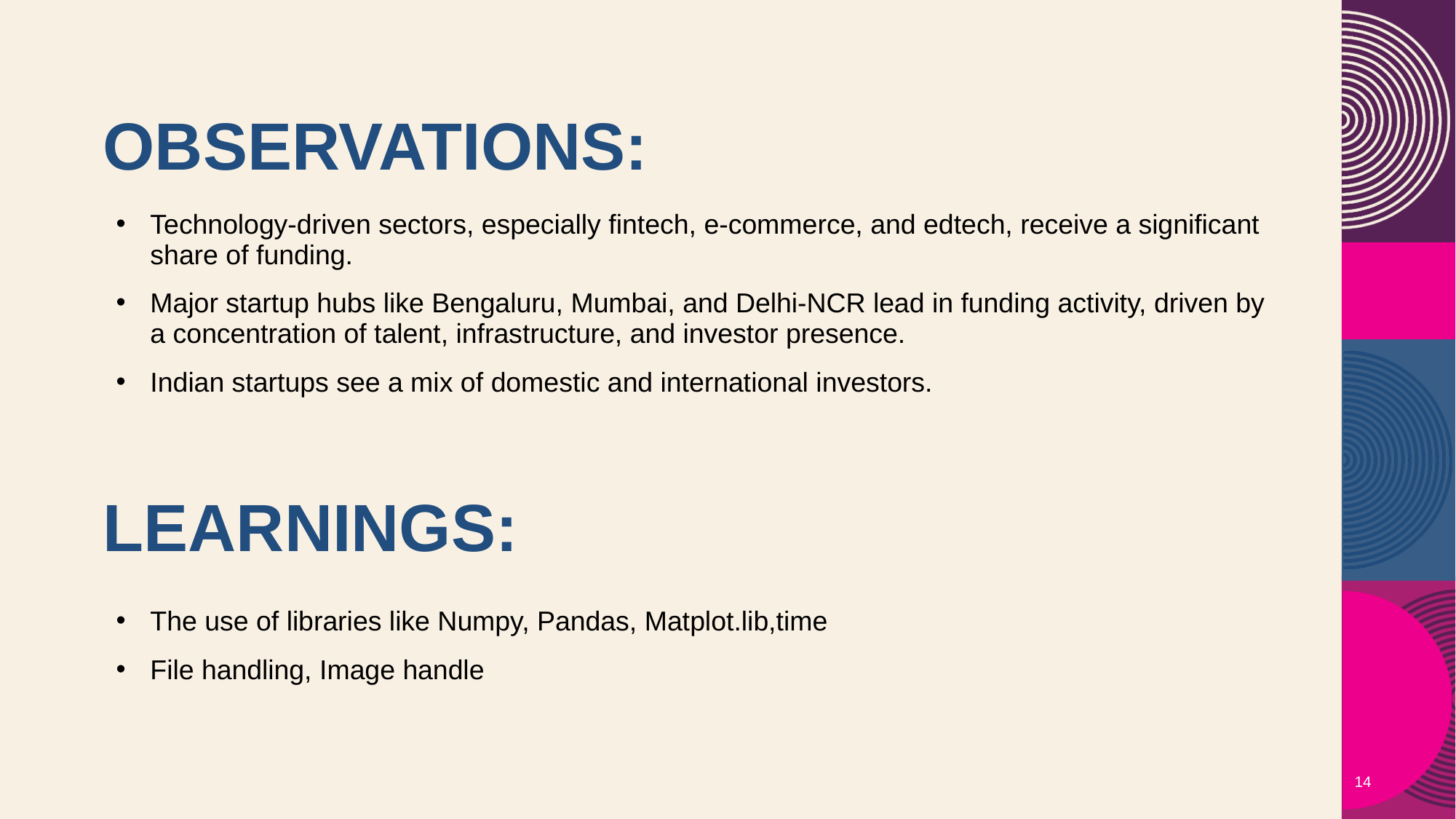

# Observations:​
Technology-driven sectors, especially fintech, e-commerce, and edtech, receive a significant share of funding.
Major startup hubs like Bengaluru, Mumbai, and Delhi-NCR lead in funding activity, driven by a concentration of talent, infrastructure, and investor presence.
Indian startups see a mix of domestic and international investors.
Learnings:​
The use of libraries like Numpy, Pandas, Matplot.lib,time
File handling, Image handle
14